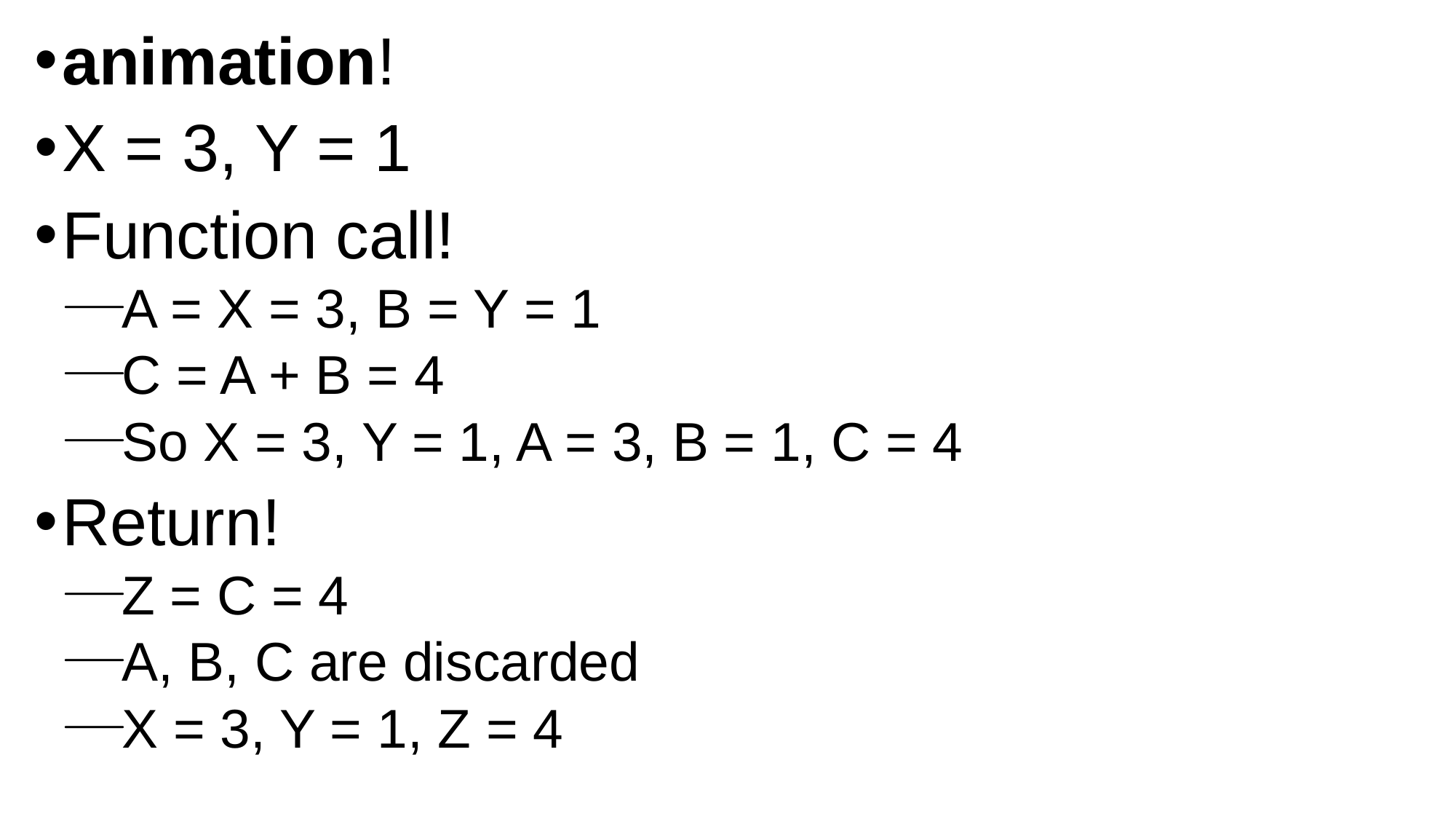

animation!
X = 3, Y = 1
Function call!
A = X = 3, B = Y = 1
C = A + B = 4
So X = 3, Y = 1, A = 3, B = 1, C = 4
Return!
Z = C = 4
A, B, C are discarded
X = 3, Y = 1, Z = 4